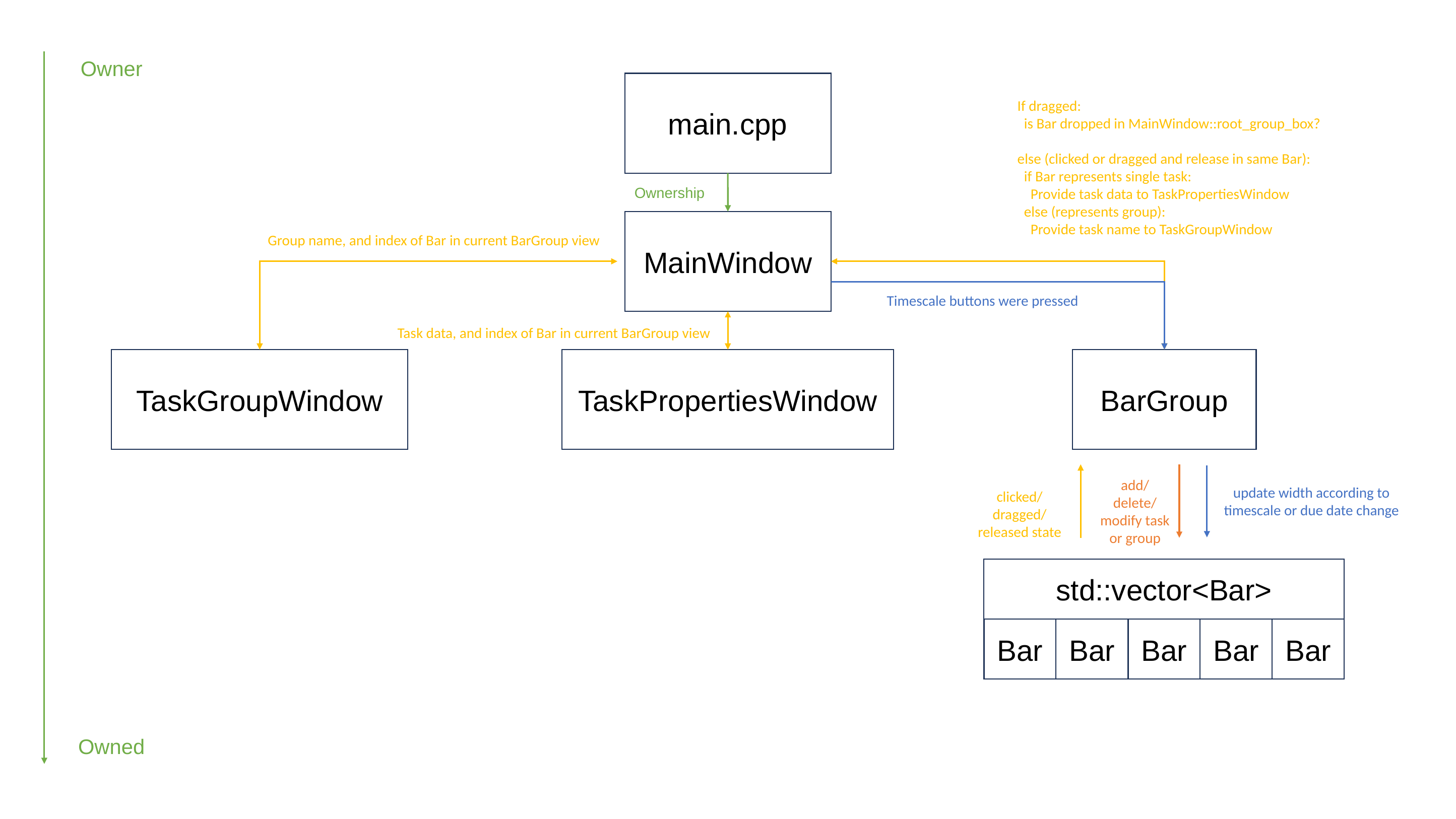

Owner
main.cpp
If dragged:
  is Bar dropped in MainWindow::root_group_box?

else (clicked or dragged and release in same Bar):
  if Bar represents single task:
    Provide task data to TaskPropertiesWindow
  else (represents group):
    Provide task name to TaskGroupWindow
Ownership
MainWindow
Group name, and index of Bar in current BarGroup view
Timescale buttons were pressed
Task data, and index of Bar in current BarGroup view
TaskGroupWindow
TaskPropertiesWindow
BarGroup
add/delete/modify task or group
update width according to timescale or due date change
clicked/dragged/released state
std::vector<Bar>
Bar
Bar
Bar
Bar
Bar
Owned